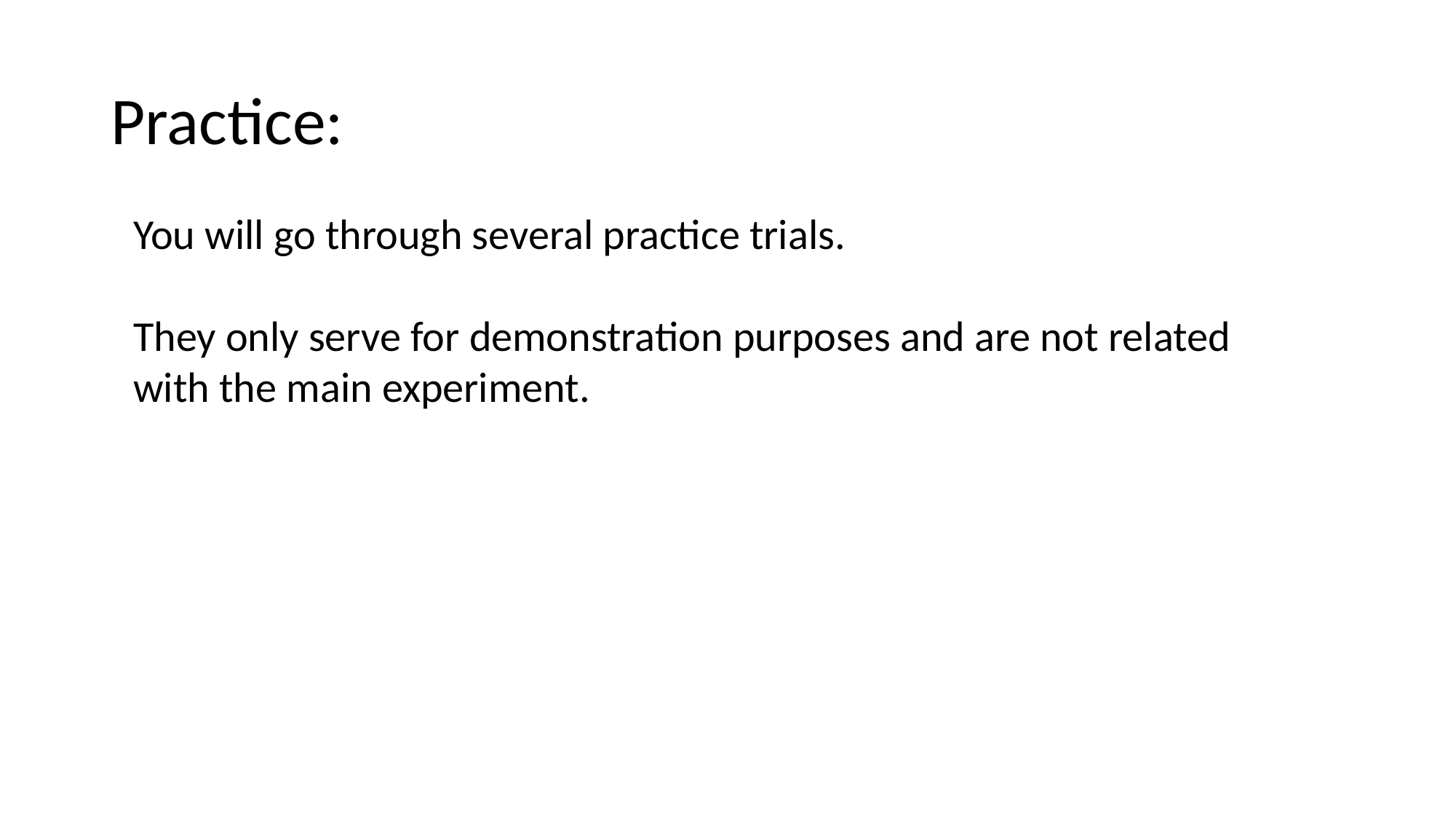

# Practice:
You will go through several practice trials.

They only serve for demonstration purposes and are not related with the main experiment.